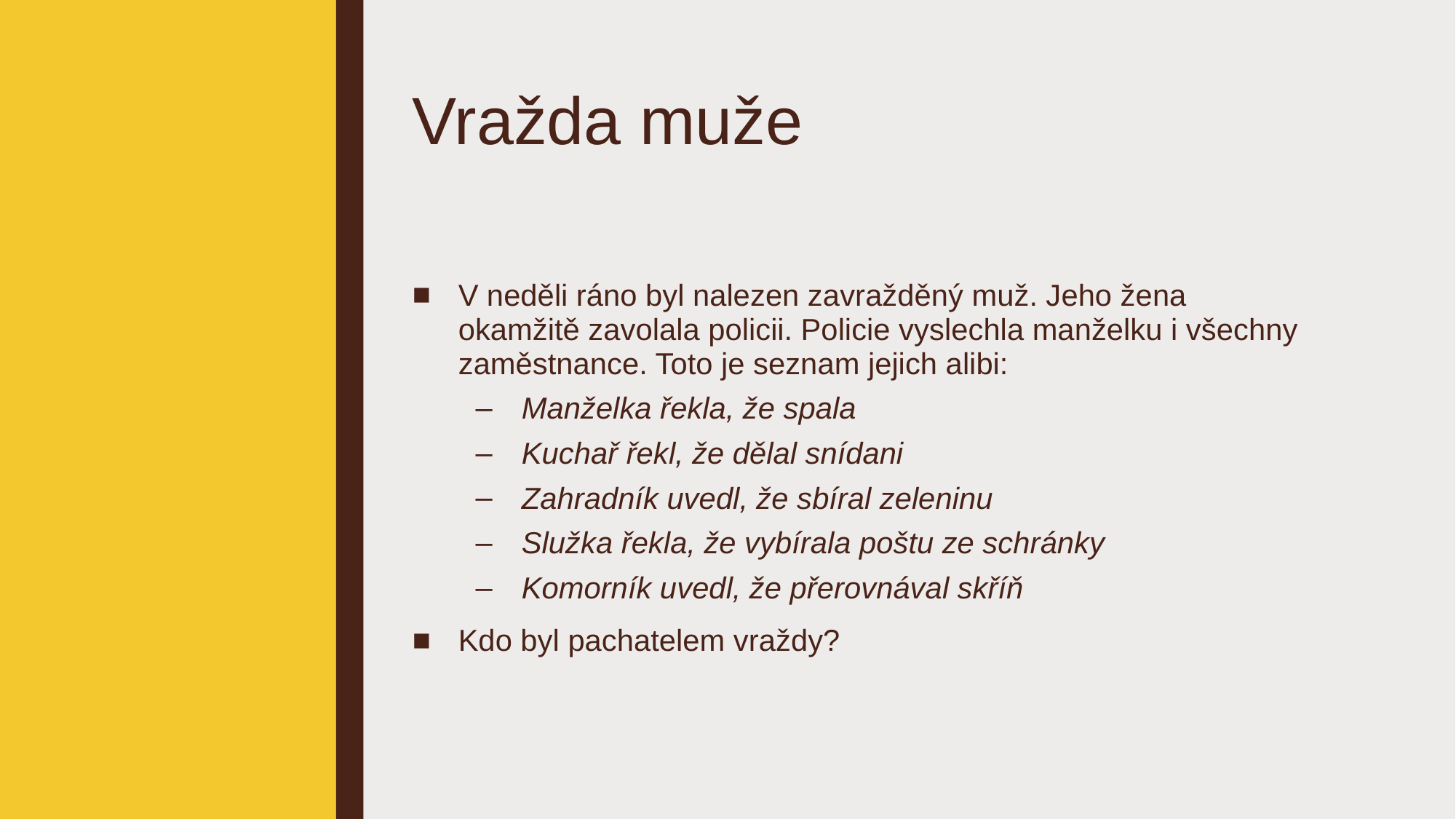

# Vražda muže
V neděli ráno byl nalezen zavražděný muž. Jeho žena okamžitě zavolala policii. Policie vyslechla manželku i všechny zaměstnance. Toto je seznam jejich alibi:
Manželka řekla, že spala
Kuchař řekl, že dělal snídani
Zahradník uvedl, že sbíral zeleninu
Služka řekla, že vybírala poštu ze schránky
Komorník uvedl, že přerovnával skříň
Kdo byl pachatelem vraždy?